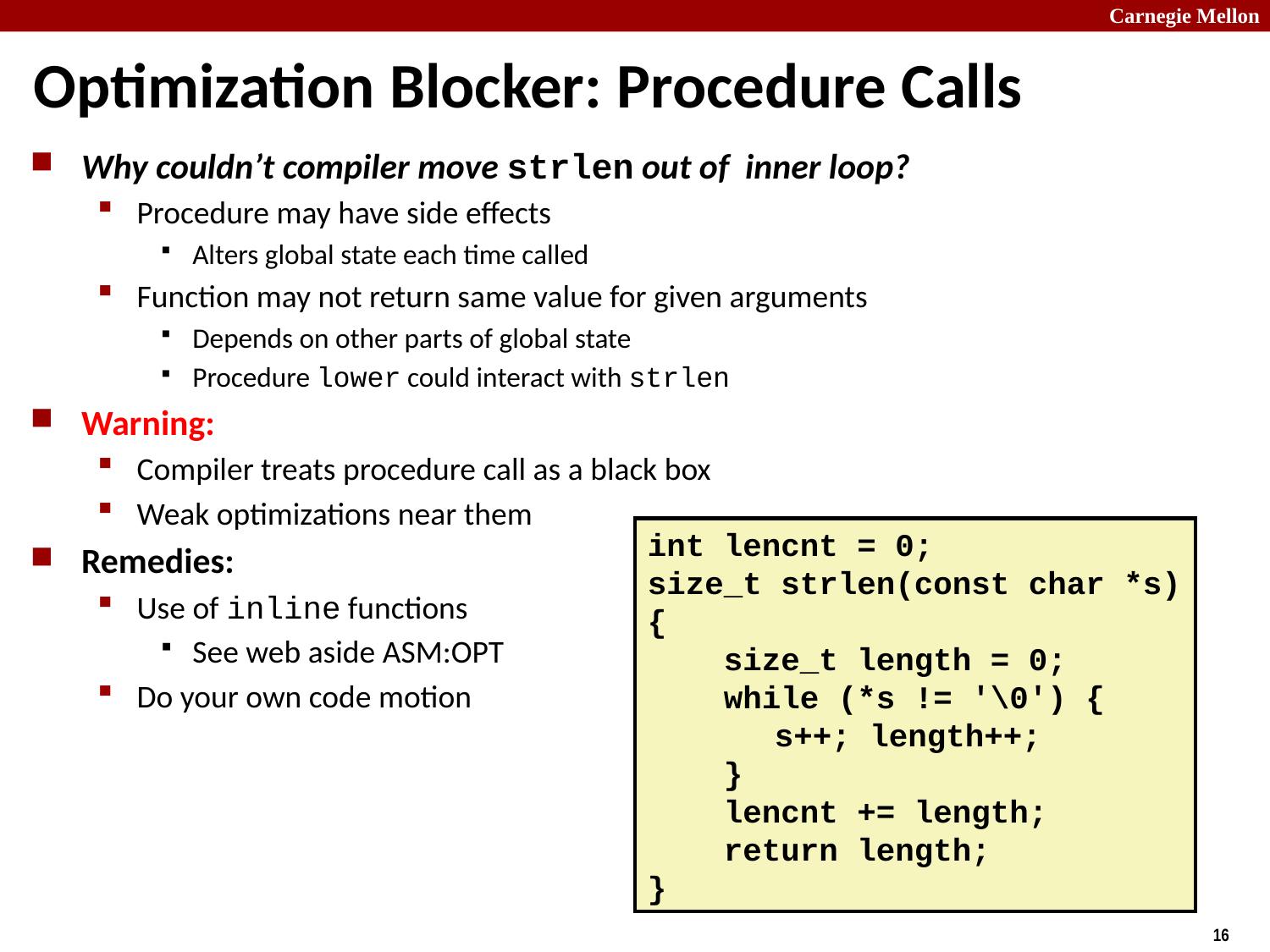

# Optimization Blocker: Procedure Calls
Why couldn’t compiler move strlen out of  inner loop?
Procedure may have side effects
Alters global state each time called
Function may not return same value for given arguments
Depends on other parts of global state
Procedure lower could interact with strlen
Warning:
Compiler treats procedure call as a black box
Weak optimizations near them
Remedies:
Use of inline functions
See web aside ASM:OPT
Do your own code motion
int lencnt = 0;
size_t strlen(const char *s)
{
    size_t length = 0;
    while (*s != '\0') {
	s++; length++;
    }
    lencnt += length;
    return length;
}